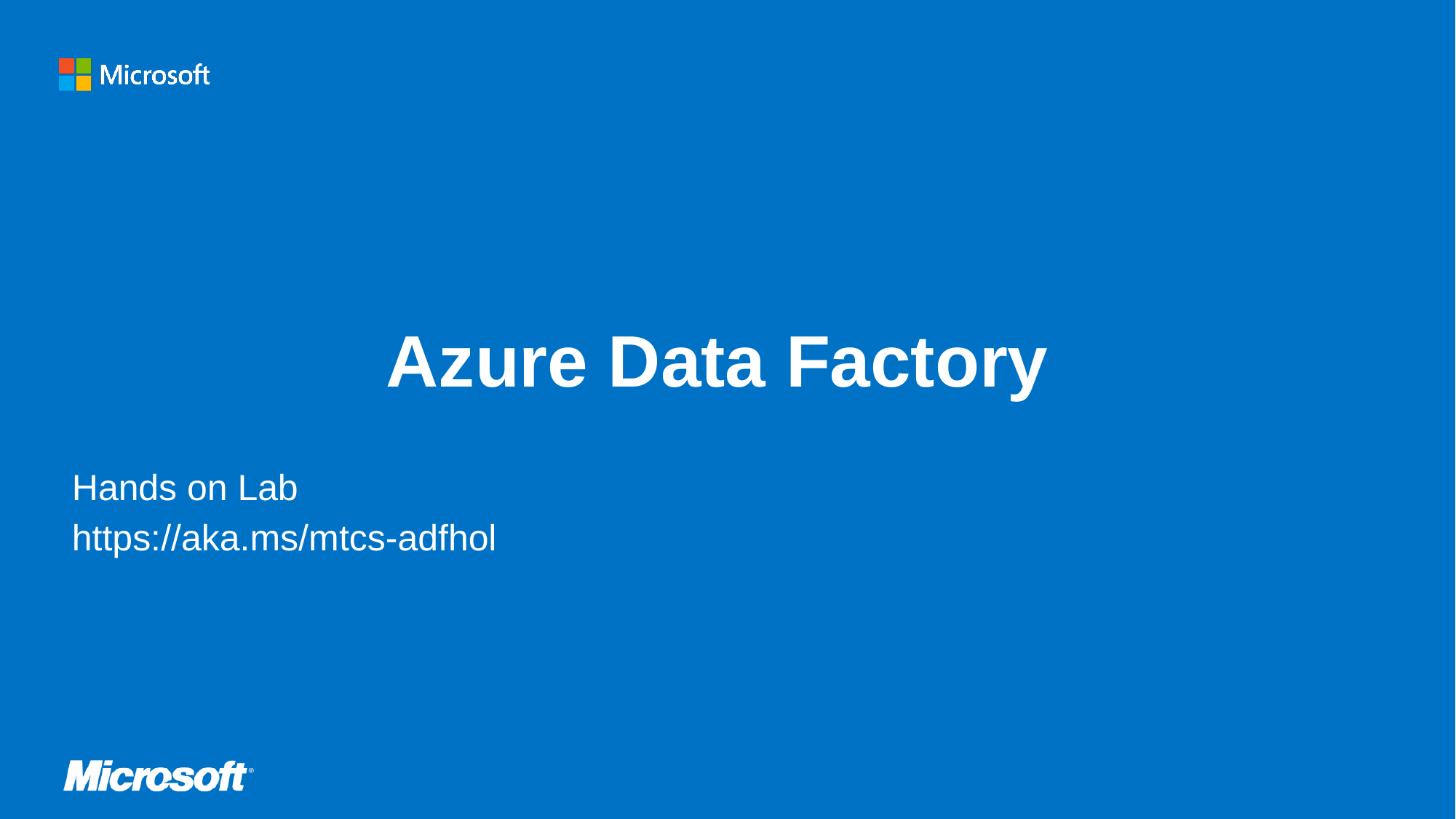

# Azure Data Factory
Hands on Lab
https://aka.ms/mtcs-adfhol